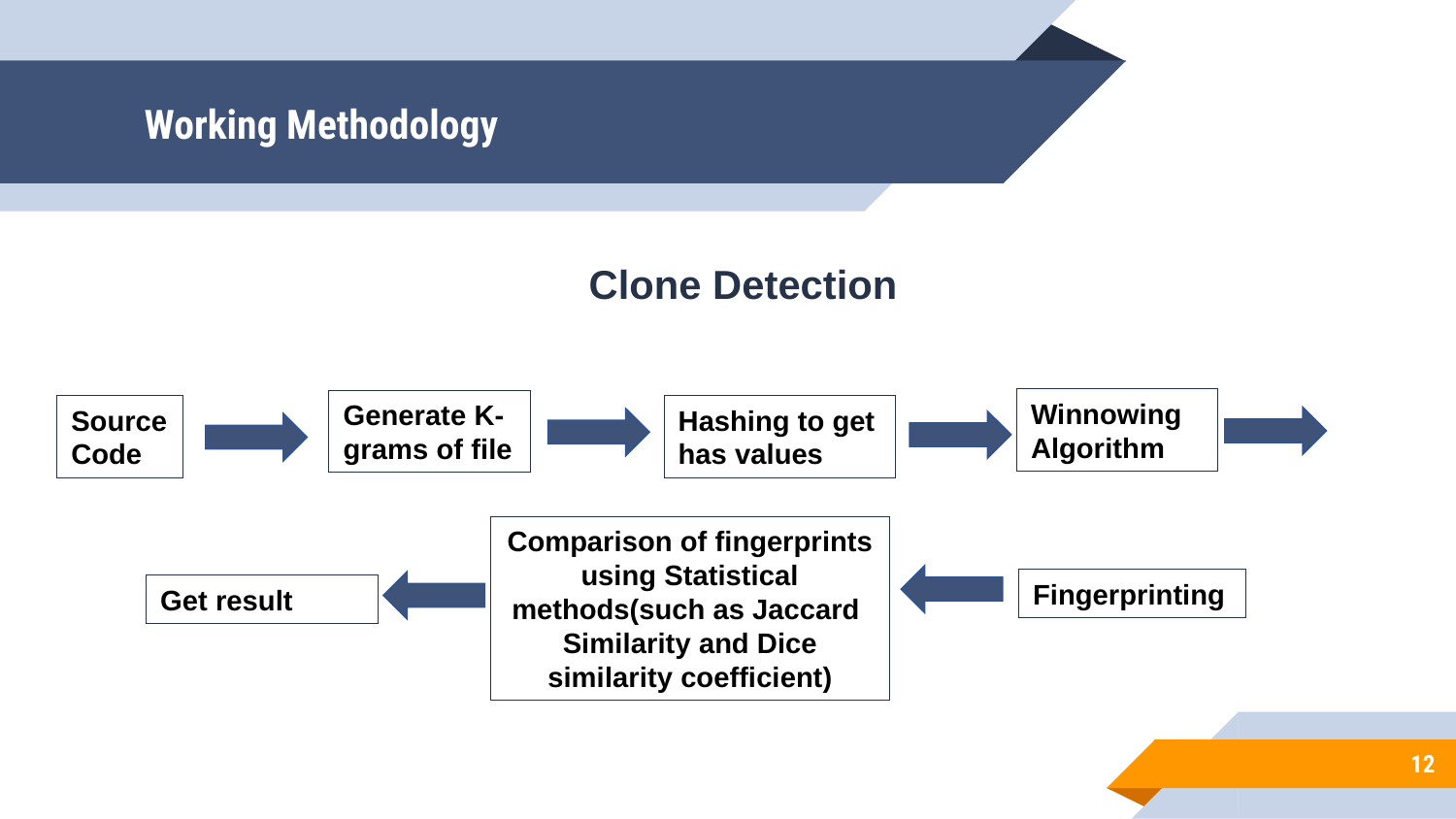

# Working Methodology
Clone Detection

Winnowing Algorithm
Generate K-grams of file
Hashing to get has values
Source
Code

Comparison of fingerprints using Statistical methods(such as Jaccard
Similarity and Dice similarity coefficient)

Fingerprinting

Get result
12